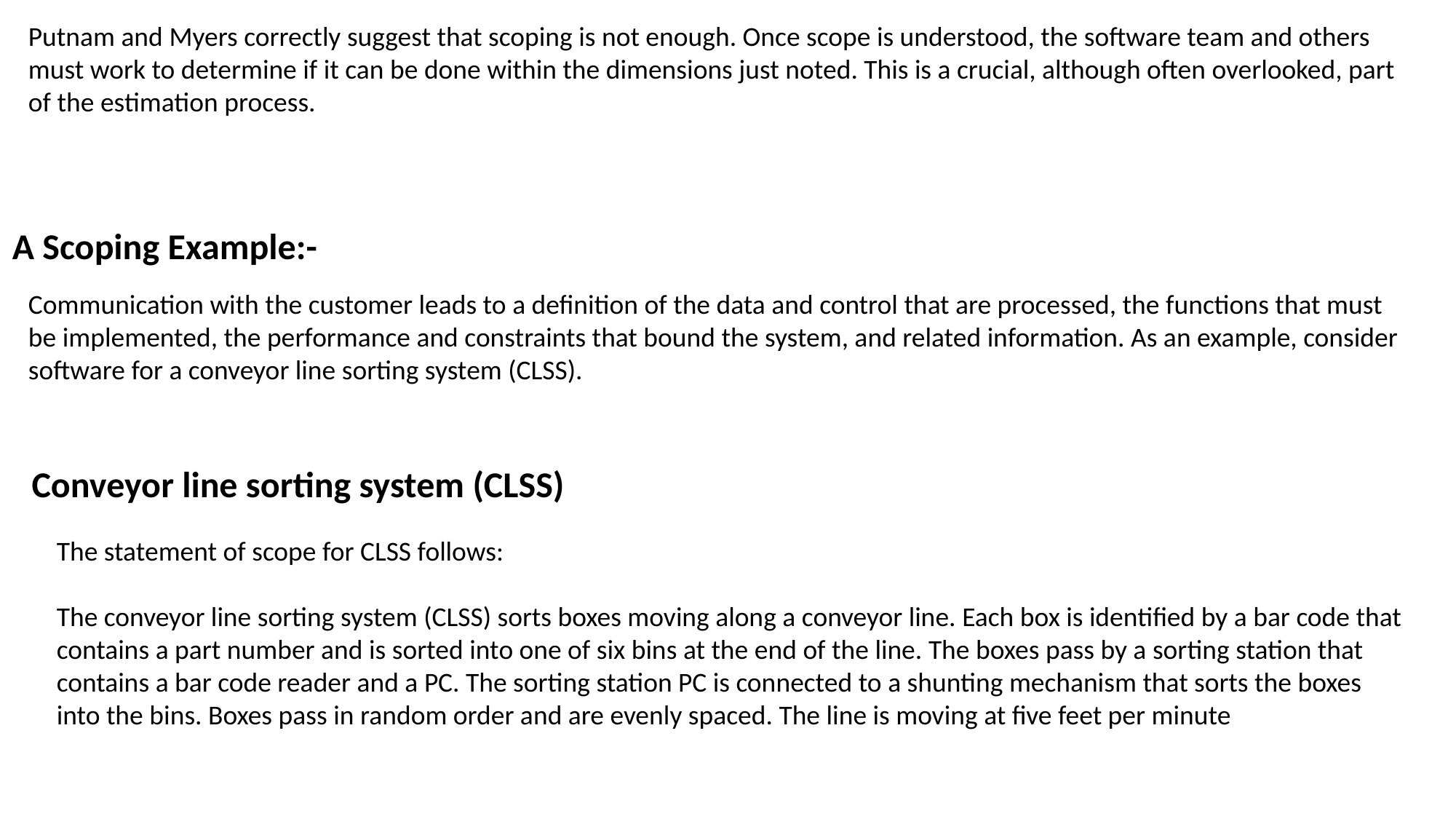

Putnam and Myers correctly suggest that scoping is not enough. Once scope is understood, the software team and others must work to determine if it can be done within the dimensions just noted. This is a crucial, although often overlooked, part of the estimation process.
A Scoping Example:-
Communication with the customer leads to a definition of the data and control that are processed, the functions that must be implemented, the performance and constraints that bound the system, and related information. As an example, consider software for a conveyor line sorting system (CLSS).
Conveyor line sorting system (CLSS)
The statement of scope for CLSS follows:

The conveyor line sorting system (CLSS) sorts boxes moving along a conveyor line. Each box is identified by a bar code that contains a part number and is sorted into one of six bins at the end of the line. The boxes pass by a sorting station that contains a bar code reader and a PC. The sorting station PC is connected to a shunting mechanism that sorts the boxes into the bins. Boxes pass in random order and are evenly spaced. The line is moving at five feet per minute